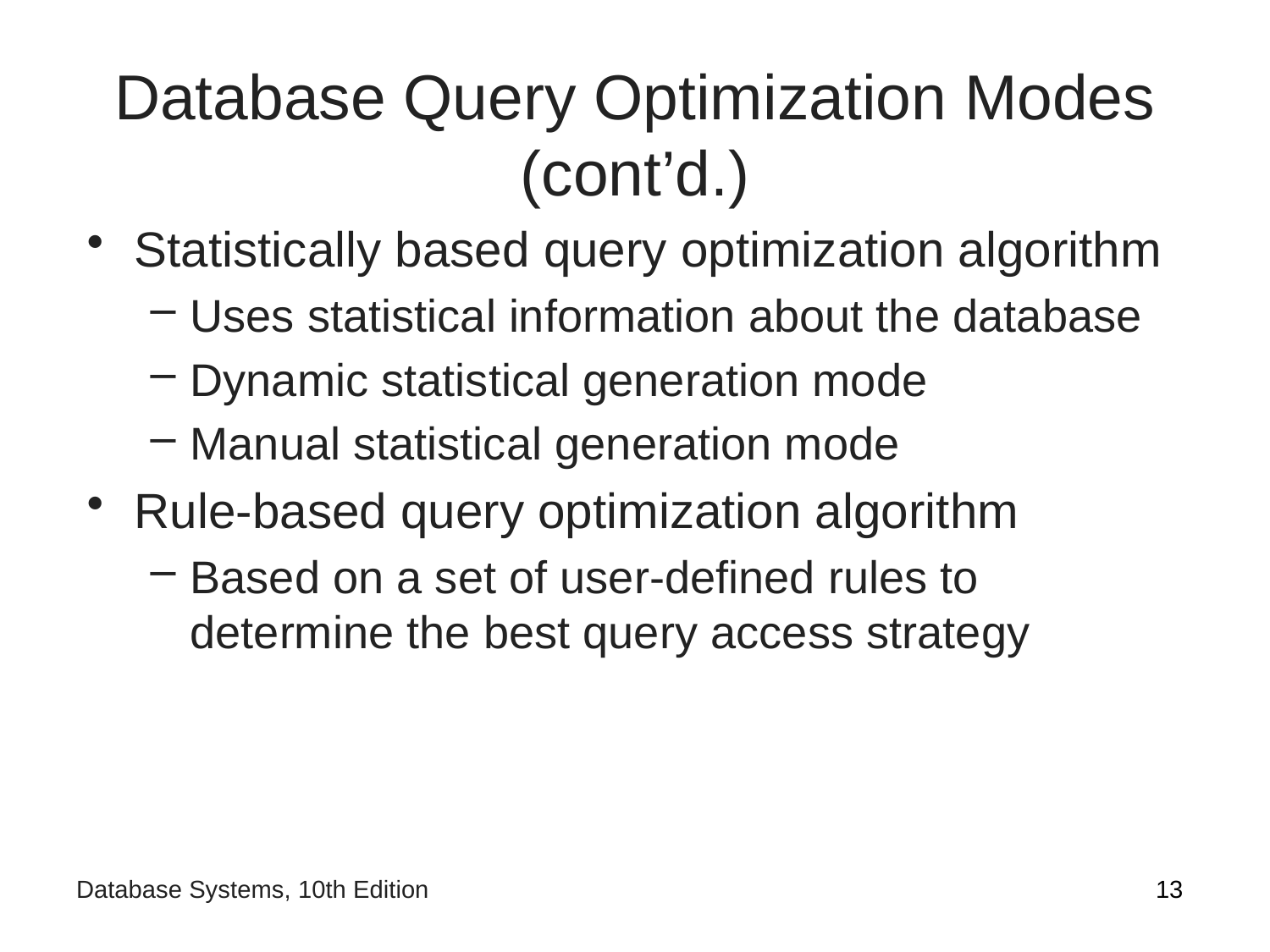

# Database Query Optimization Modes (cont’d.)
Statistically based query optimization algorithm
Uses statistical information about the database
Dynamic statistical generation mode
Manual statistical generation mode
Rule-based query optimization algorithm
Based on a set of user-defined rules to determine the best query access strategy
13
Database Systems, 10th Edition